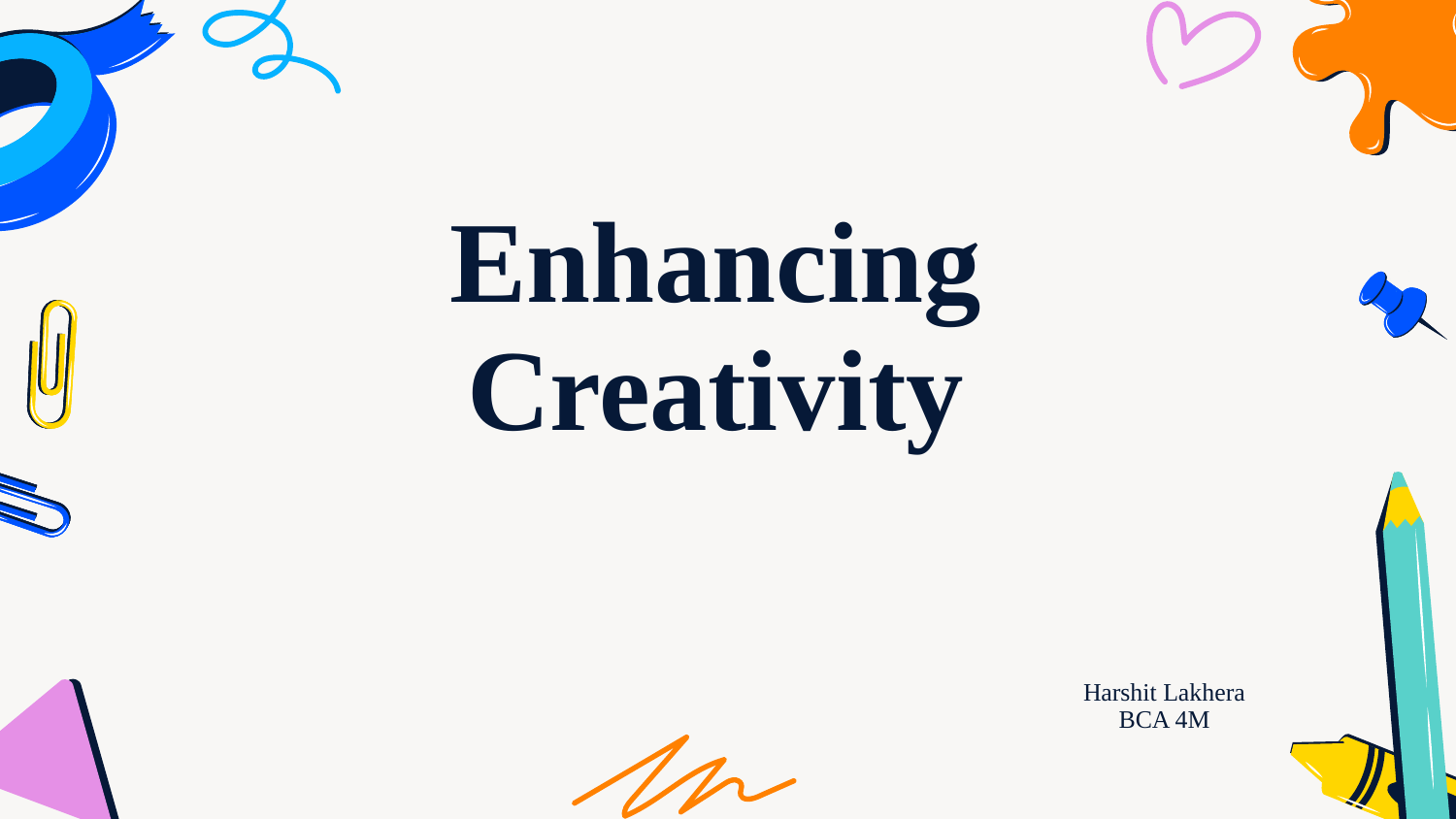

# Enhancing Creativity

Harshit Lakhera
BCA 4M